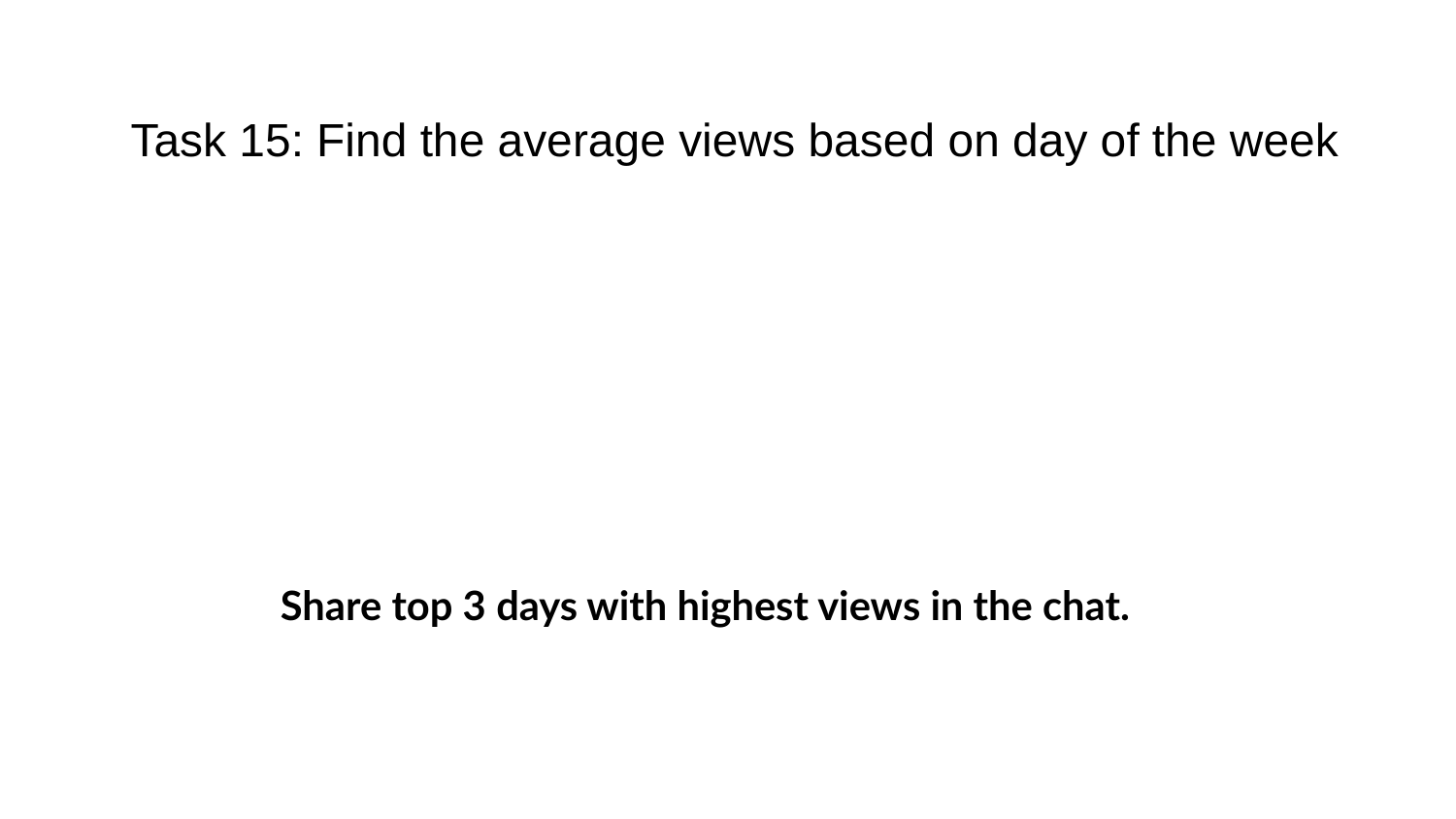

# Task 15: Find the average views based on day of the week
Share top 3 days with highest views in the chat.